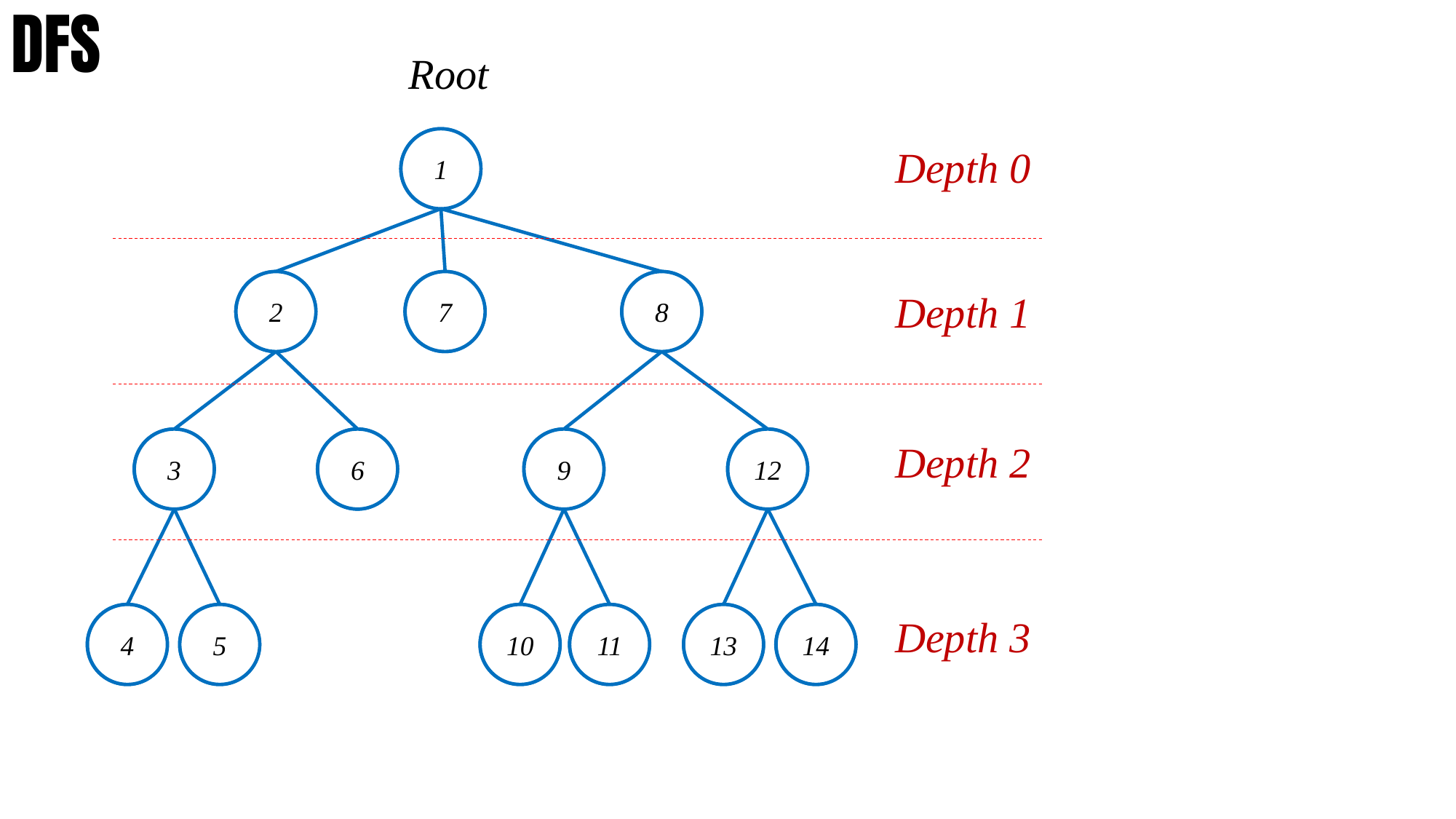

DFS

Root

1
Depth 0

2

7

8
Depth 1

3

6

9

12
Depth 2

4

5

10

11
13

14
Depth 3